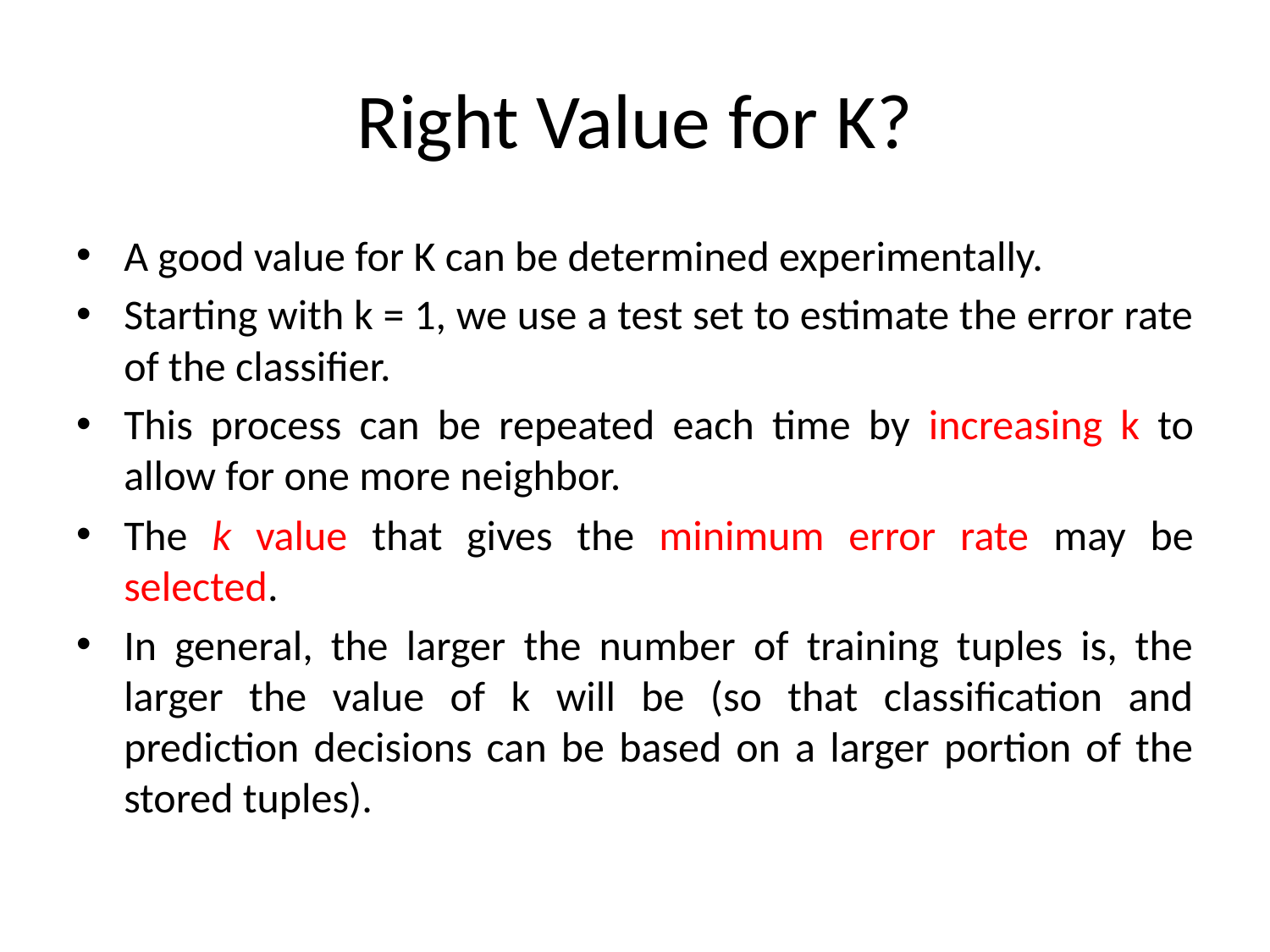

# Right Value for K?
A good value for K can be determined experimentally.
Starting with k = 1, we use a test set to estimate the error rate of the classifier.
This process can be repeated each time by increasing k to allow for one more neighbor.
The k value that gives the minimum error rate may be selected.
In general, the larger the number of training tuples is, the larger the value of k will be (so that classification and prediction decisions can be based on a larger portion of the stored tuples).